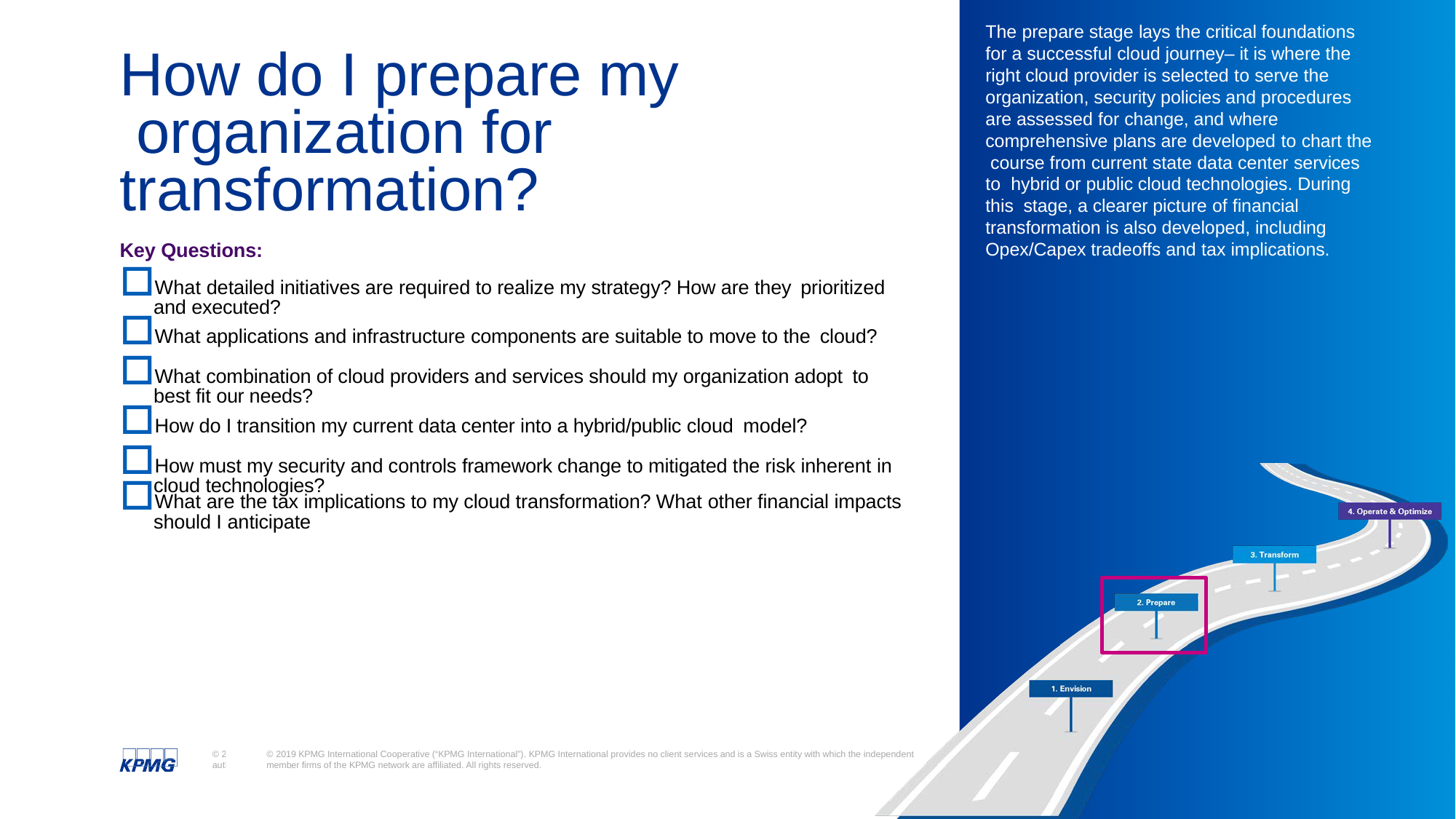

The prepare stage lays the critical foundations  for a successful cloud journey– it is where the  right cloud provider is selected to serve the  organization, security policies and procedures  are assessed for change, and where  comprehensive plans are developed to chart the  course from current state data center services to  hybrid or public cloud technologies. During this  stage, a clearer picture of financial  transformation is also developed, including  Opex/Capex tradeoffs and tax implications.
# How do I prepare my  organization for  transformation?
Key Questions:
What detailed initiatives are required to realize my strategy? How are they prioritized
What applications and infrastructure components are suitable to move to the cloud?
What combination of cloud providers and services should my organization adopt to
How do I transition my current data center into a hybrid/public cloud model?
How must my security and controls framework change to mitigated the risk inherent in
What are the tax implications to my cloud transformation? What other financial impacts  should I anticipate
and executed?
best fit our needs?

cloud technologies?

11
© 2019 KPMG International Cooperative (“KPMG International”). KPMG International provides no client services and is a Swiss entity with which the independent  member firms of the KPMG network are affiliated. All rights reserved.
©  aut

2019 KPMG International Cooperative (“KPMG International”), a Swiss entity. Member firms of the KPMG network of independent firms are affiliated with KPMG International. KPMG Interna
hority to obligate or bind KPMG International or any other member firm third parties, nor does KPMG International have any such authority to obligate or bind any member firm. All rights res
tional provides no client services. No member firm has any	11
erved.
Document Classification: KPMG Confidential